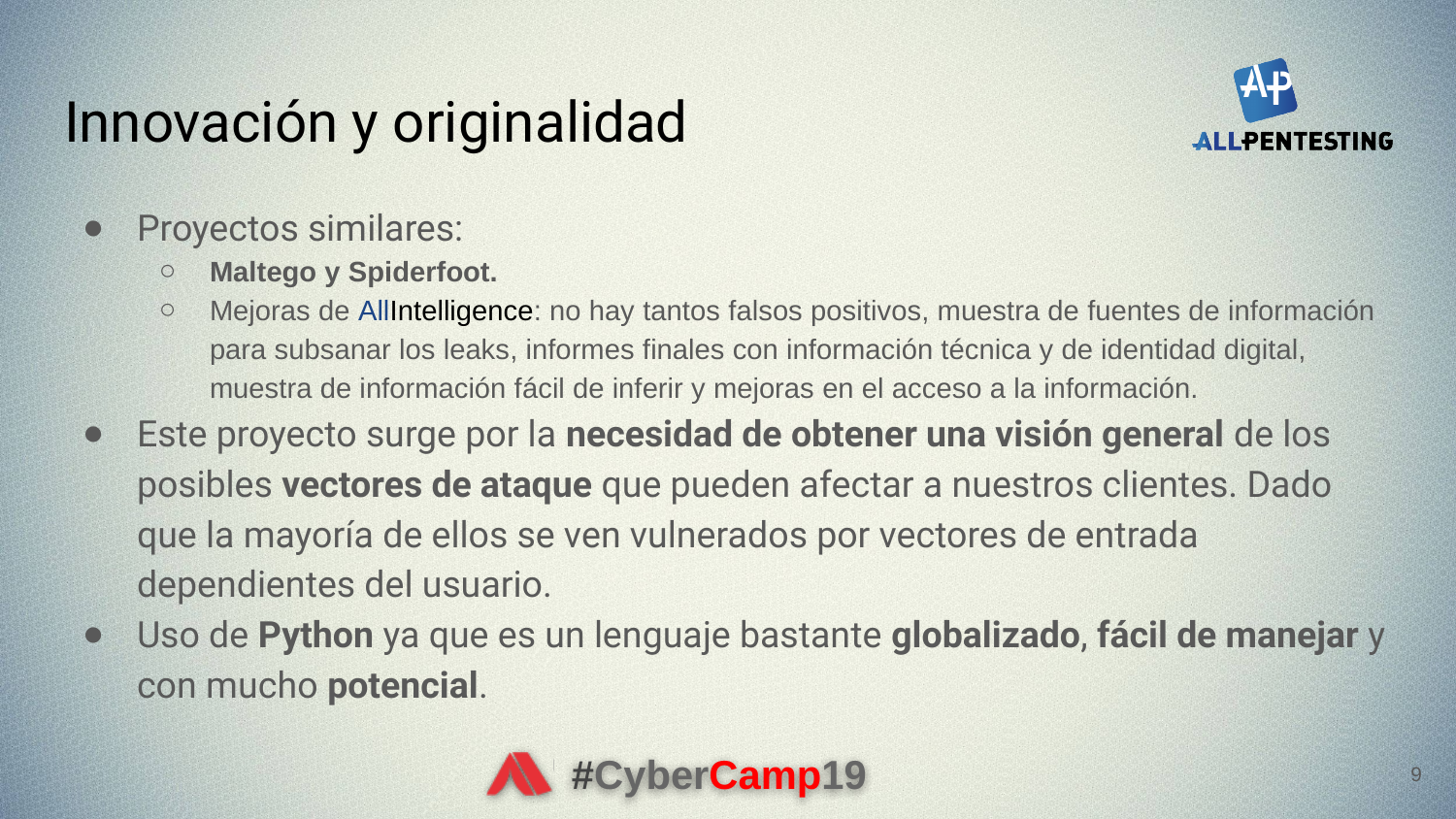

# Innovación y originalidad

Proyectos similares:
Maltego y Spiderfoot.
Mejoras de AllIntelligence: no hay tantos falsos positivos, muestra de fuentes de información  para subsanar los leaks, informes finales con información técnica y de identidad digital,  muestra de información fácil de inferir y mejoras en el acceso a la información.
Este proyecto surge por la necesidad de obtener una visión general de los posibles vectores de ataque que pueden afectar a nuestros clientes. Dado que la mayoría de ellos se ven vulnerados por vectores de entrada dependientes del usuario.
Uso de Python ya que es un lenguaje bastante globalizado, fácil de manejar y con mucho potencial.

9